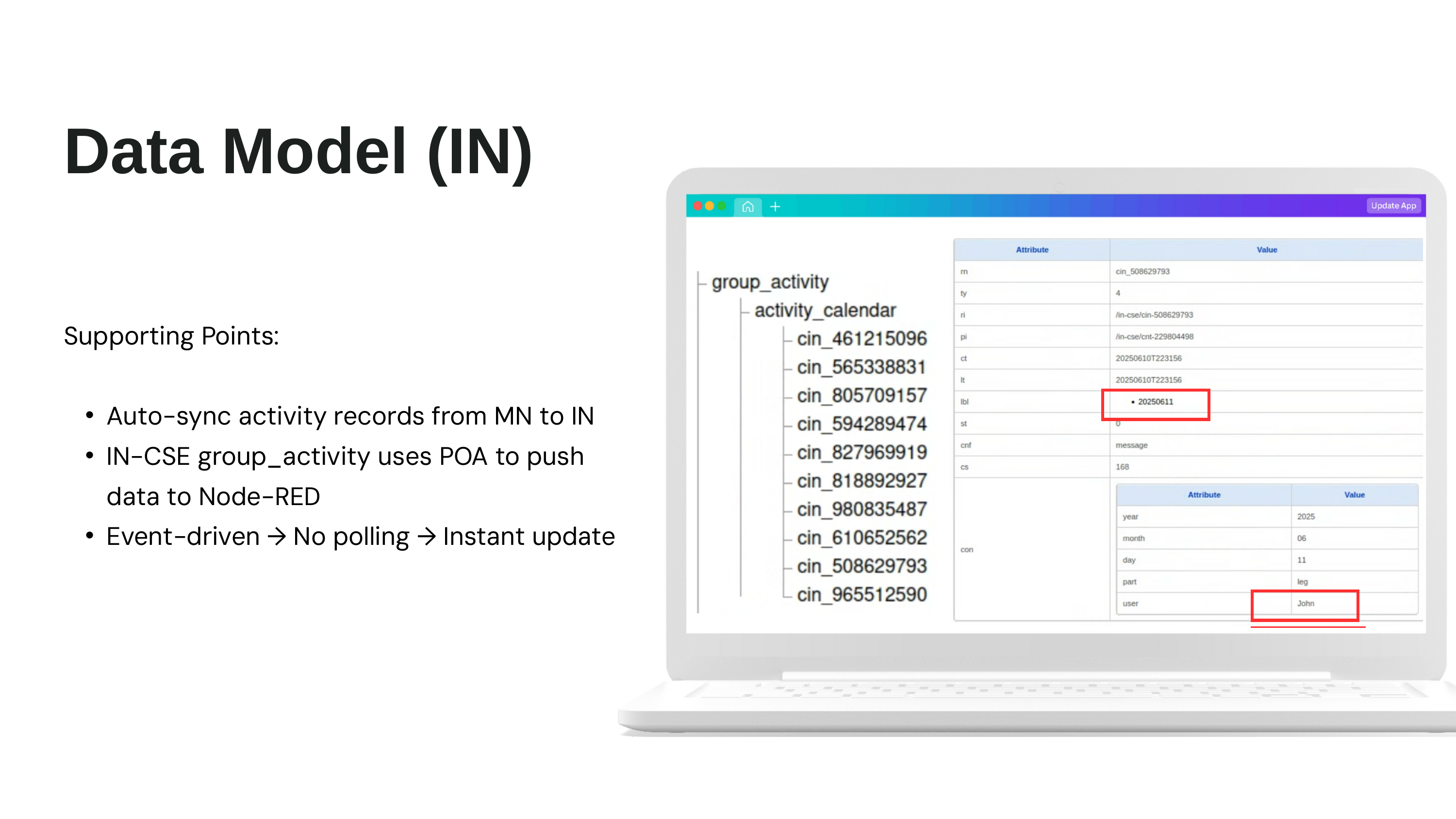

Data Model (IN)

Supporting Points:

Auto-sync activity records from MN to IN
IN-CSE group_activity uses POA to push data to Node-RED
Event-driven → No polling → Instant update